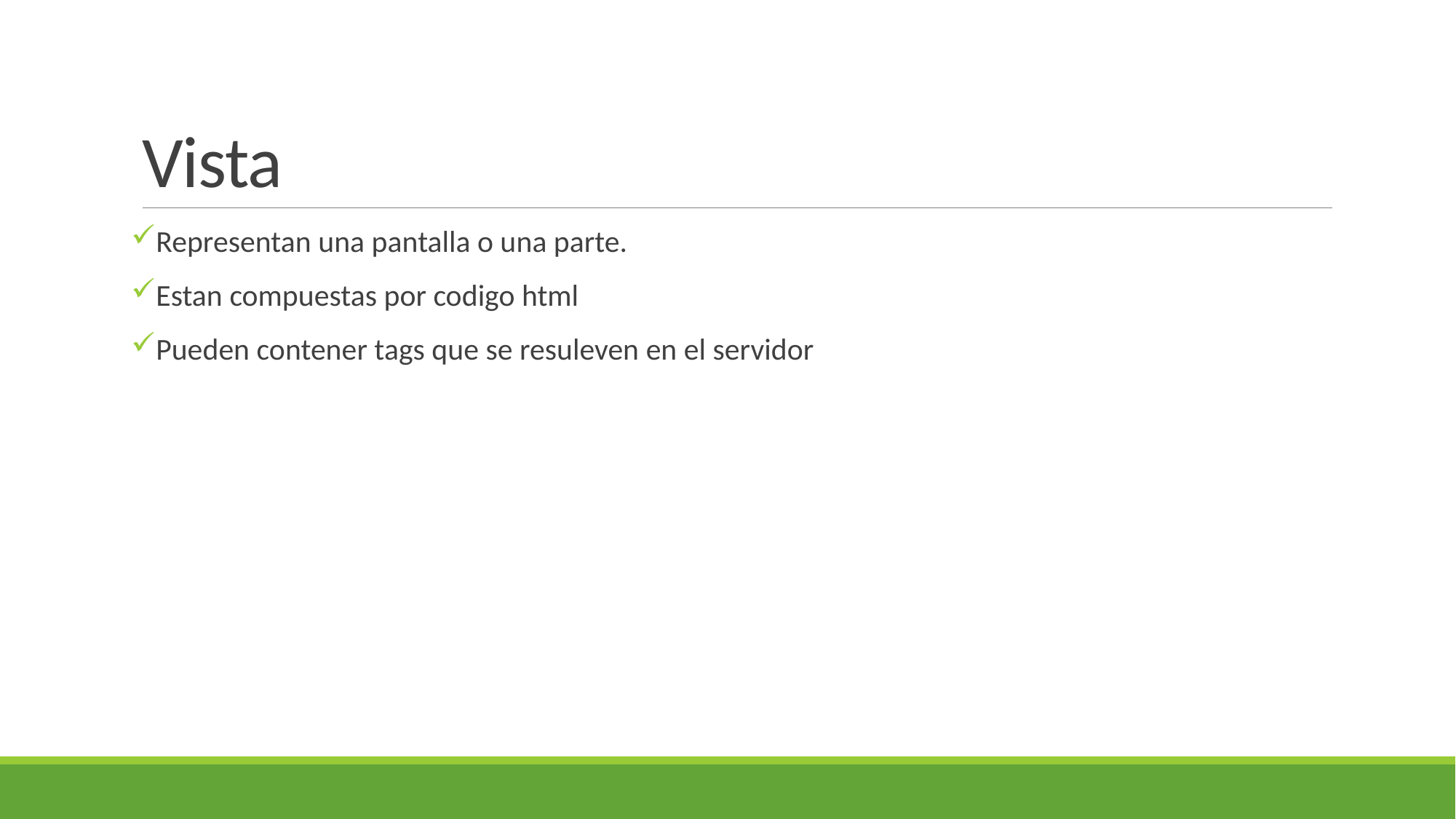

# Vista
Representan una pantalla o una parte.
Estan compuestas por codigo html
Pueden contener tags que se resuleven en el servidor